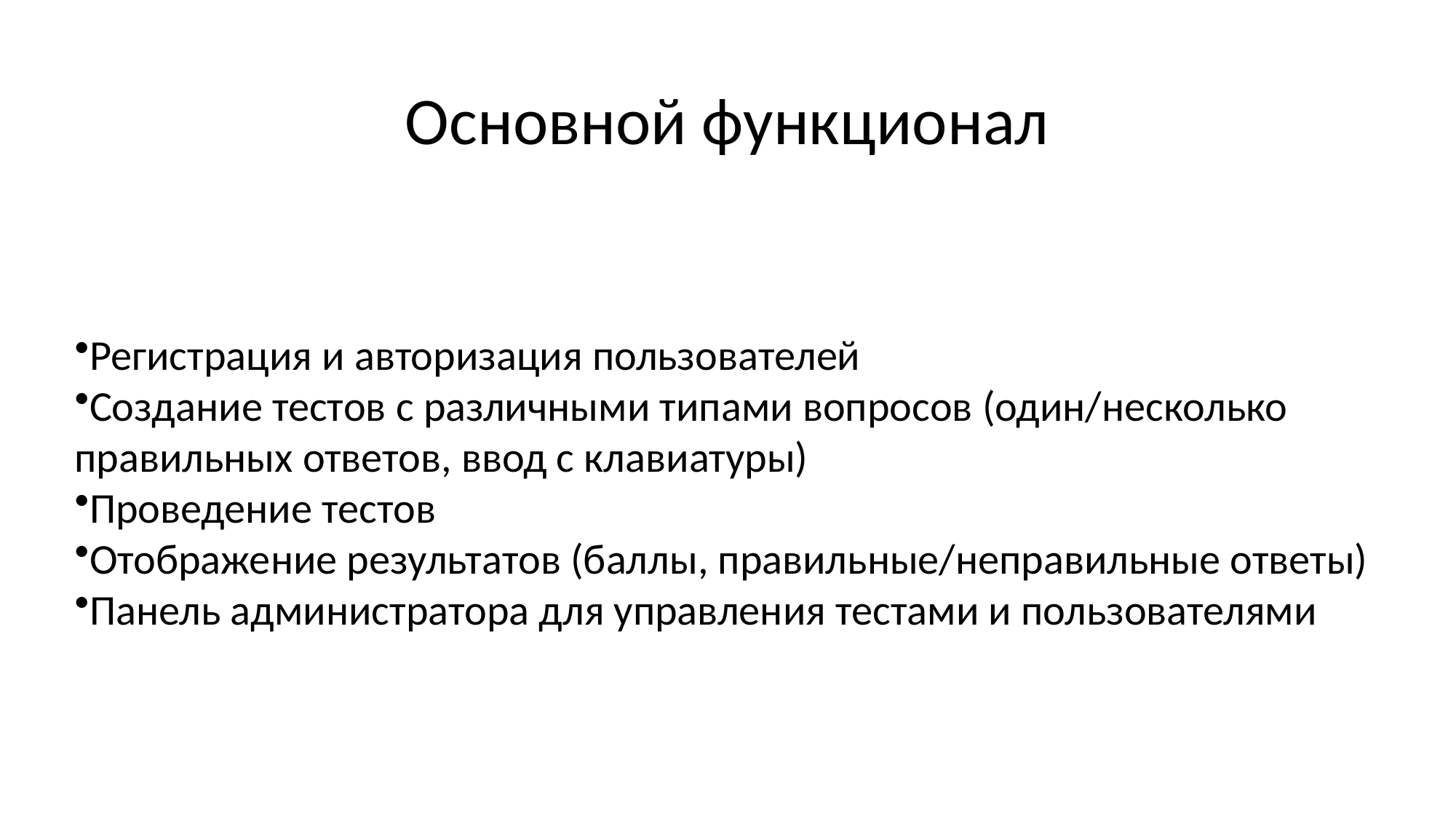

# Основной функционал
Регистрация и авторизация пользователей
Создание тестов с различными типами вопросов (один/несколько правильных ответов, ввод с клавиатуры)
Проведение тестов
Отображение результатов (баллы, правильные/неправильные ответы)
Панель администратора для управления тестами и пользователями